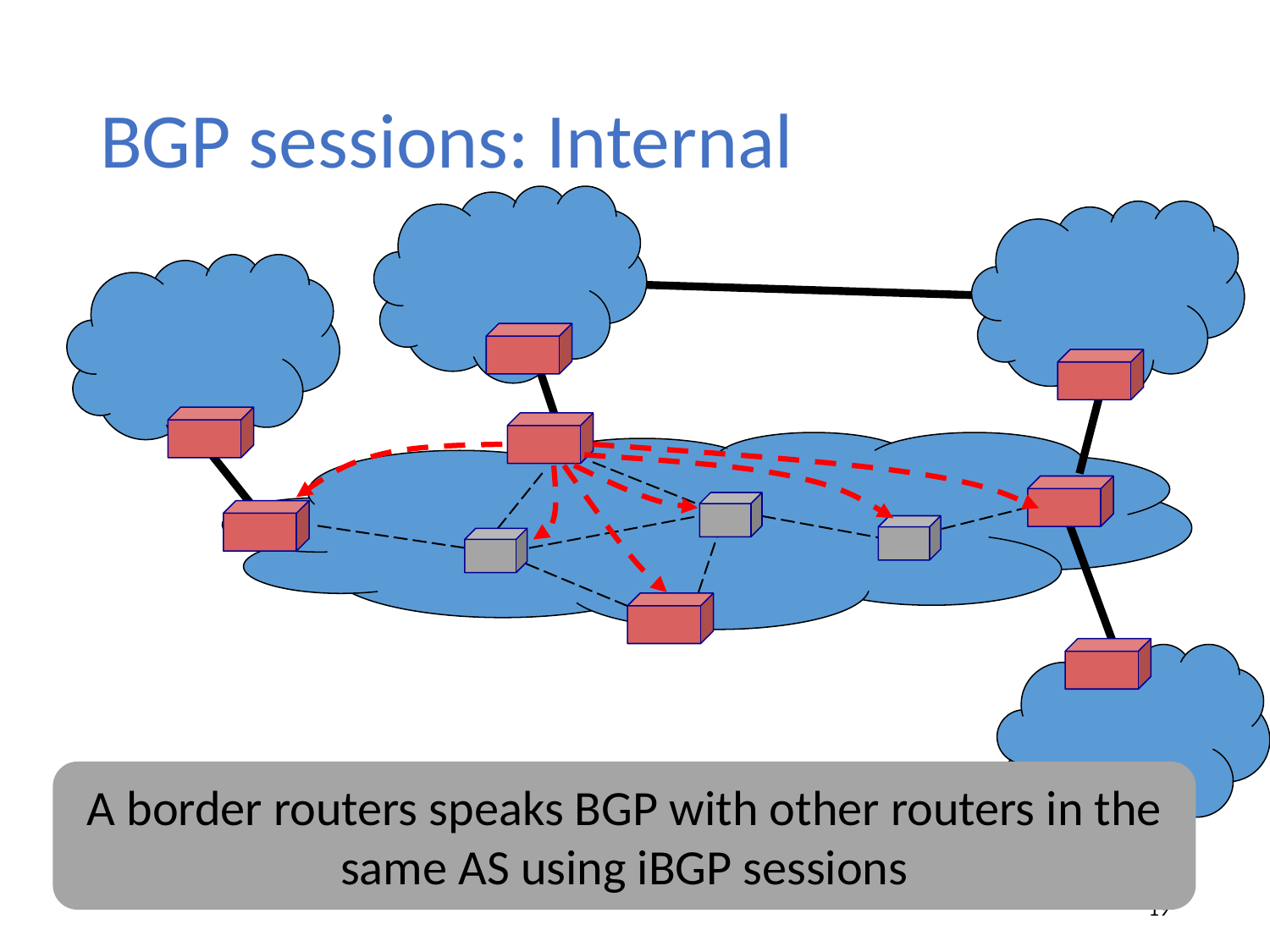

# BGP sessions: Internal

A border routers speaks BGP with other routers in the same AS using iBGP sessions
19